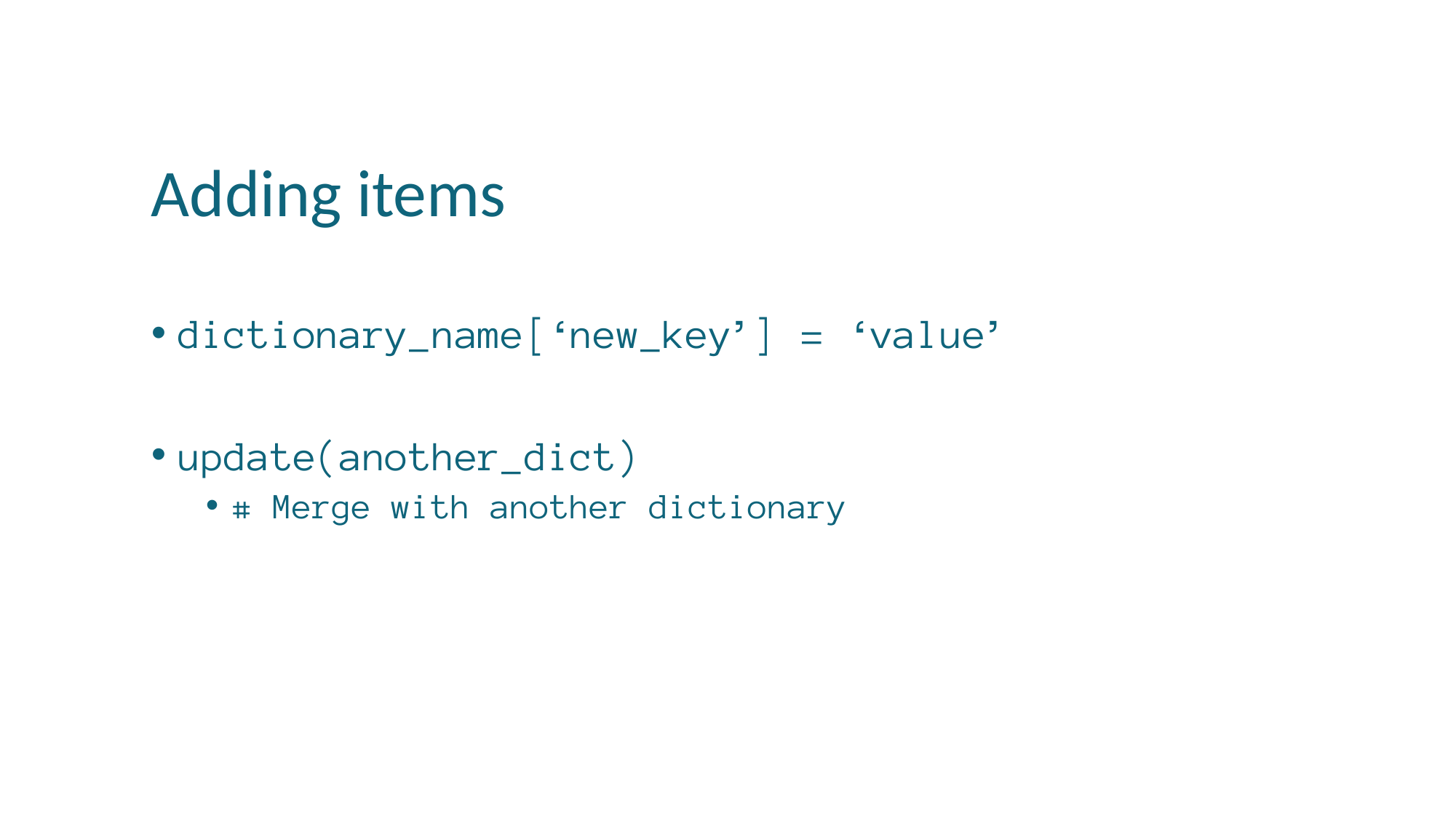

# Adding items
dictionary_name[‘new_key’] = ‘value’

update(another_dict)
# Merge with another dictionary